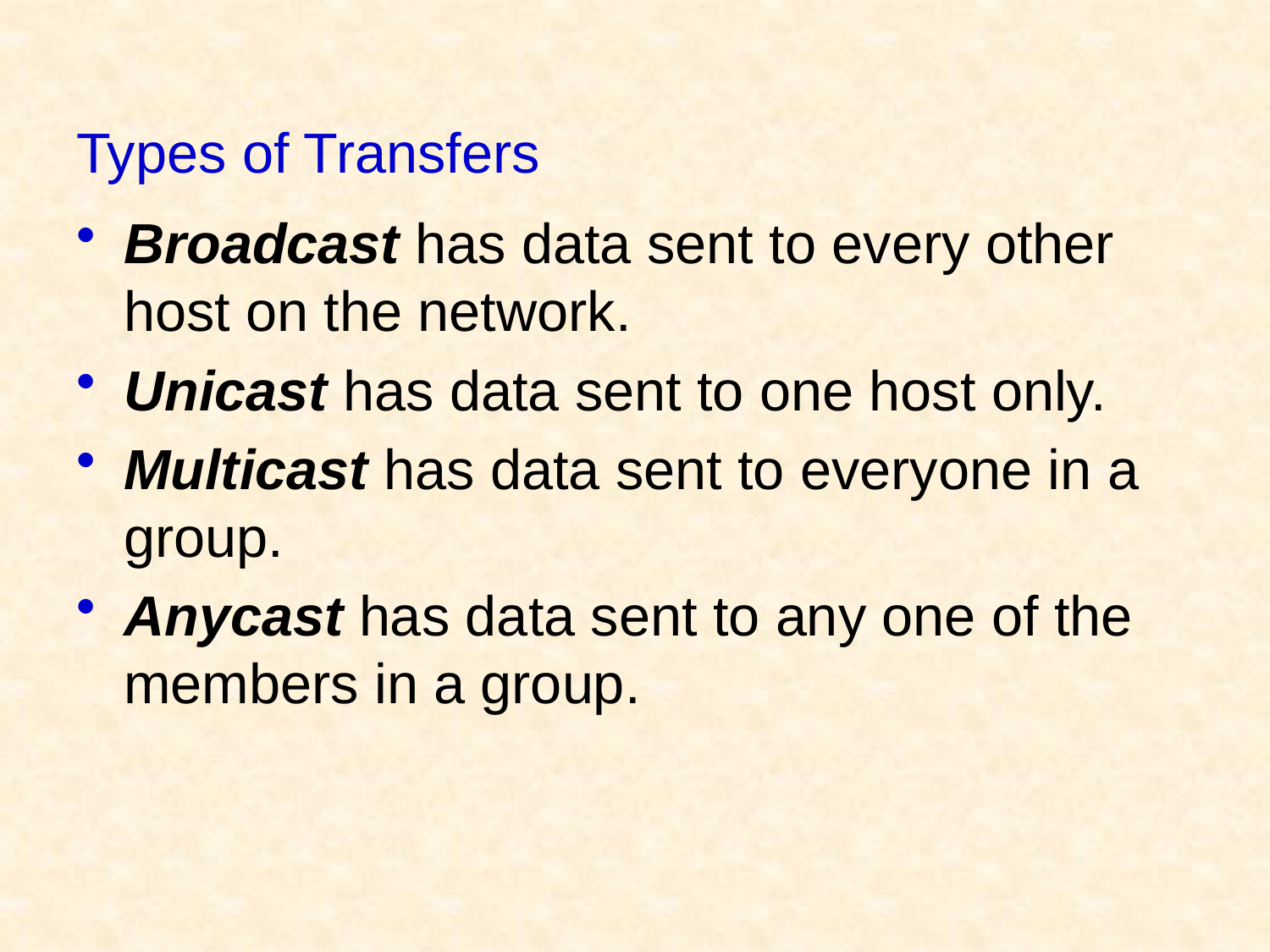

# Types of Transfers
Broadcast has data sent to every other host on the network.
Unicast has data sent to one host only.
Multicast has data sent to everyone in a group.
Anycast has data sent to any one of the members in a group.

46